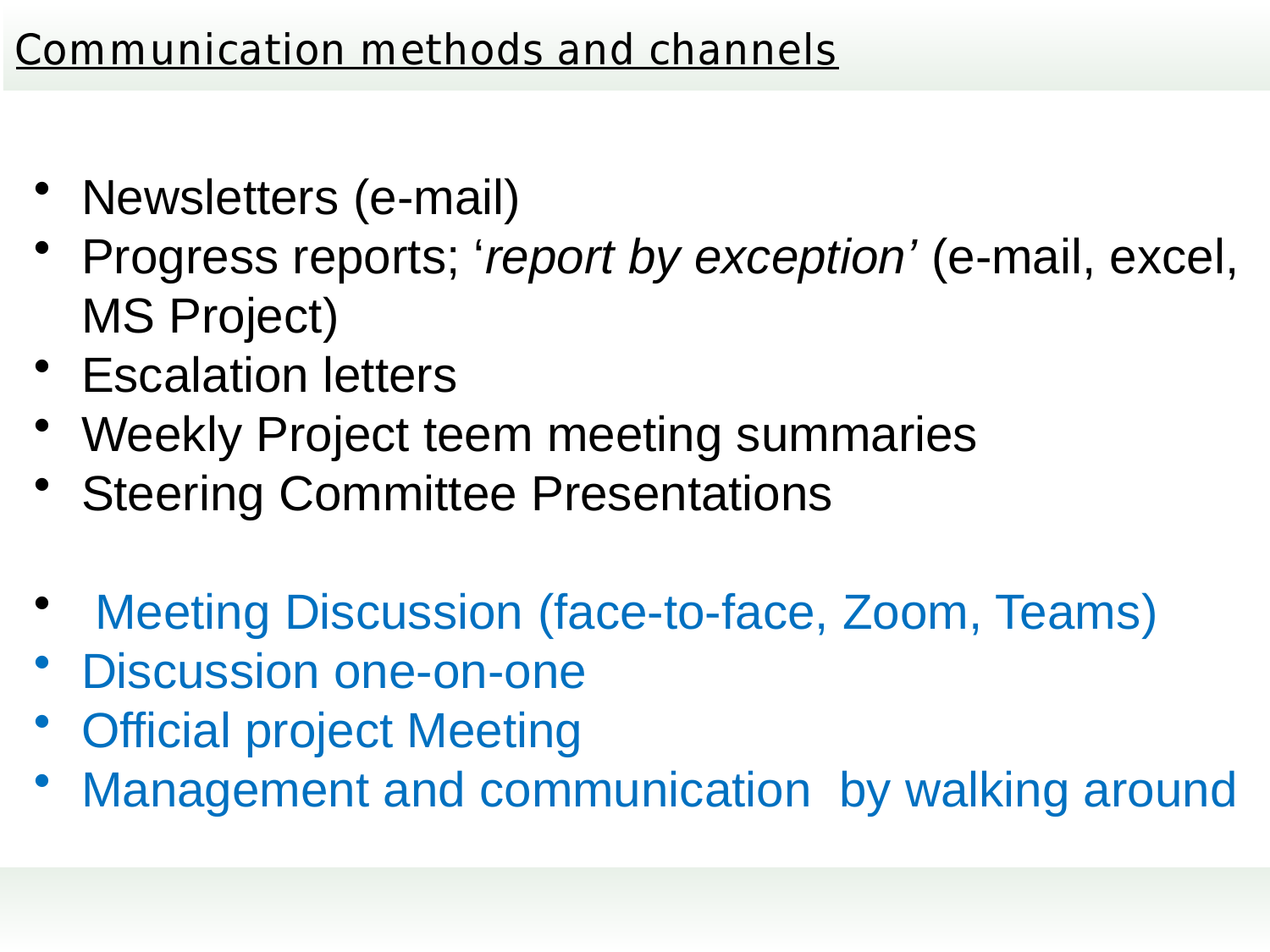

Communication methods and channels
Newsletters (e-mail)
Progress reports; ‘report by exception’ (e-mail, excel, MS Project)
Escalation letters
Weekly Project teem meeting summaries
Steering Committee Presentations

 Meeting Discussion (face-to-face, Zoom, Teams)
Discussion one-on-one
Official project Meeting
Management and communication  by walking around